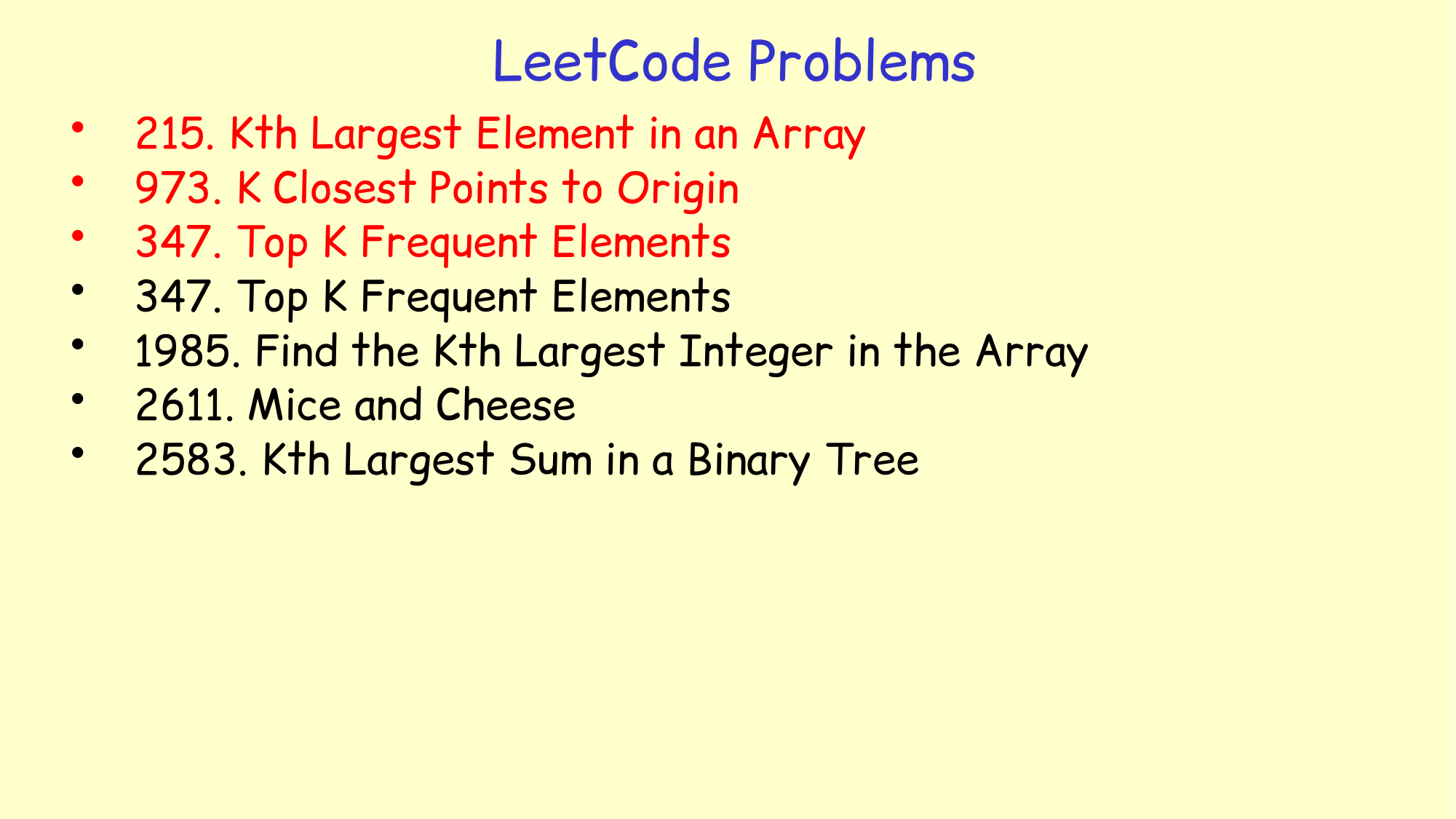

# LeetCode Problems
215. Kth Largest Element in an Array
973. K Closest Points to Origin
347. Top K Frequent Elements
347. Top K Frequent Elements
1985. Find the Kth Largest Integer in the Array
2611. Mice and Cheese
2583. Kth Largest Sum in a Binary Tree